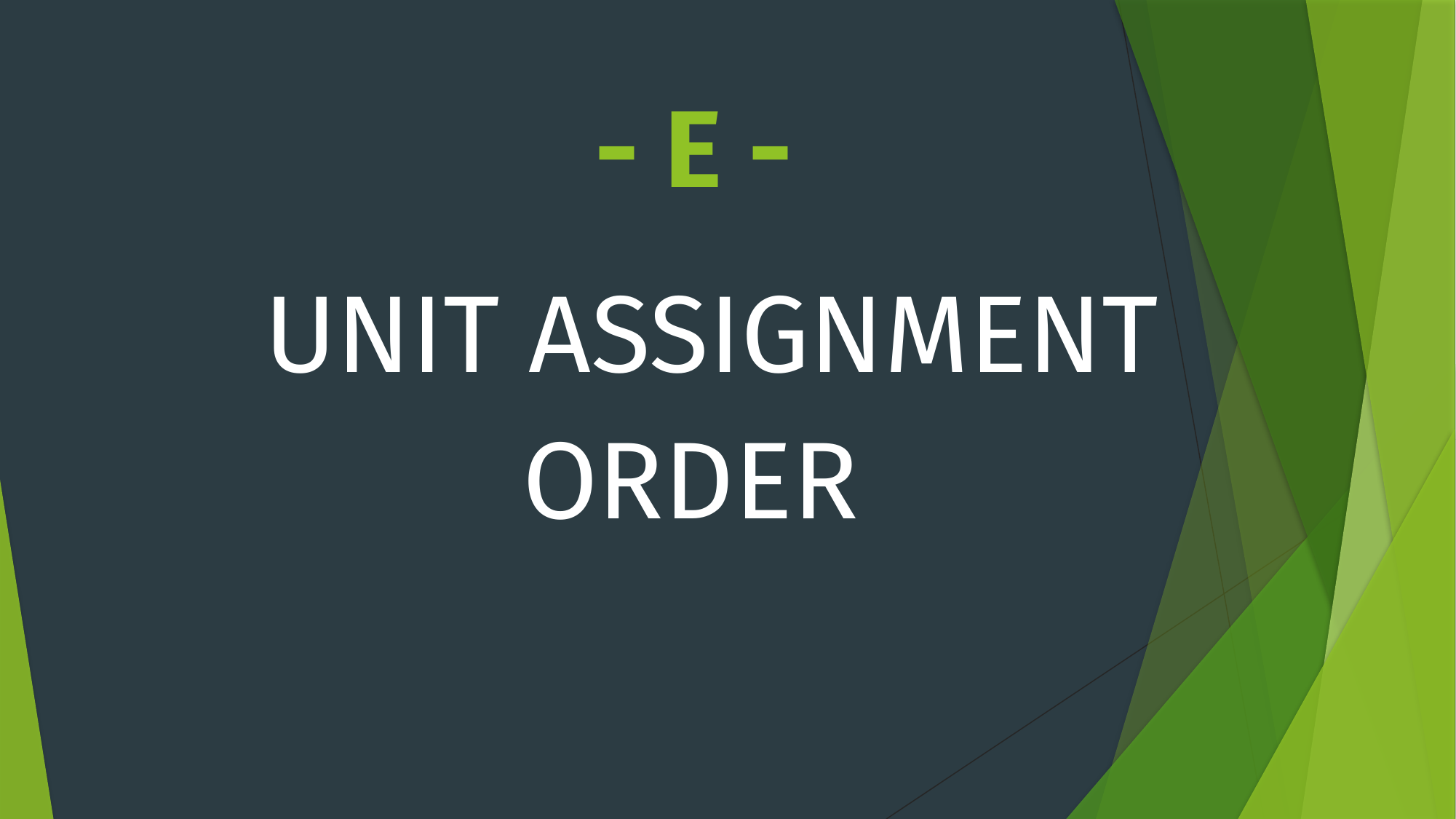

# - E -
UNIT ASSIGNMENT
 ORDER